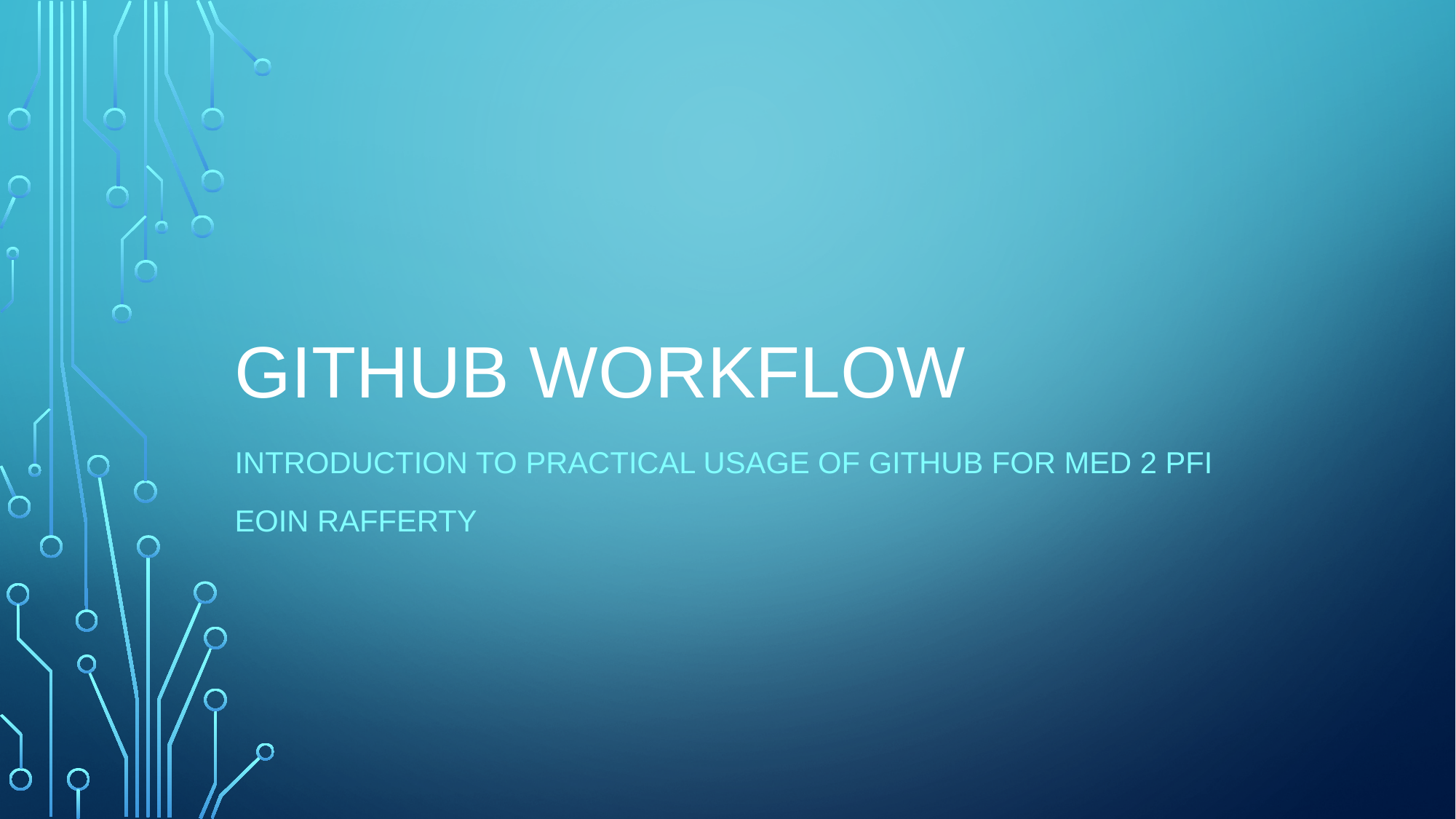

# Github Workflow
Introduction to Practical Usage of Github for MED 2 PFI
Eoin Rafferty